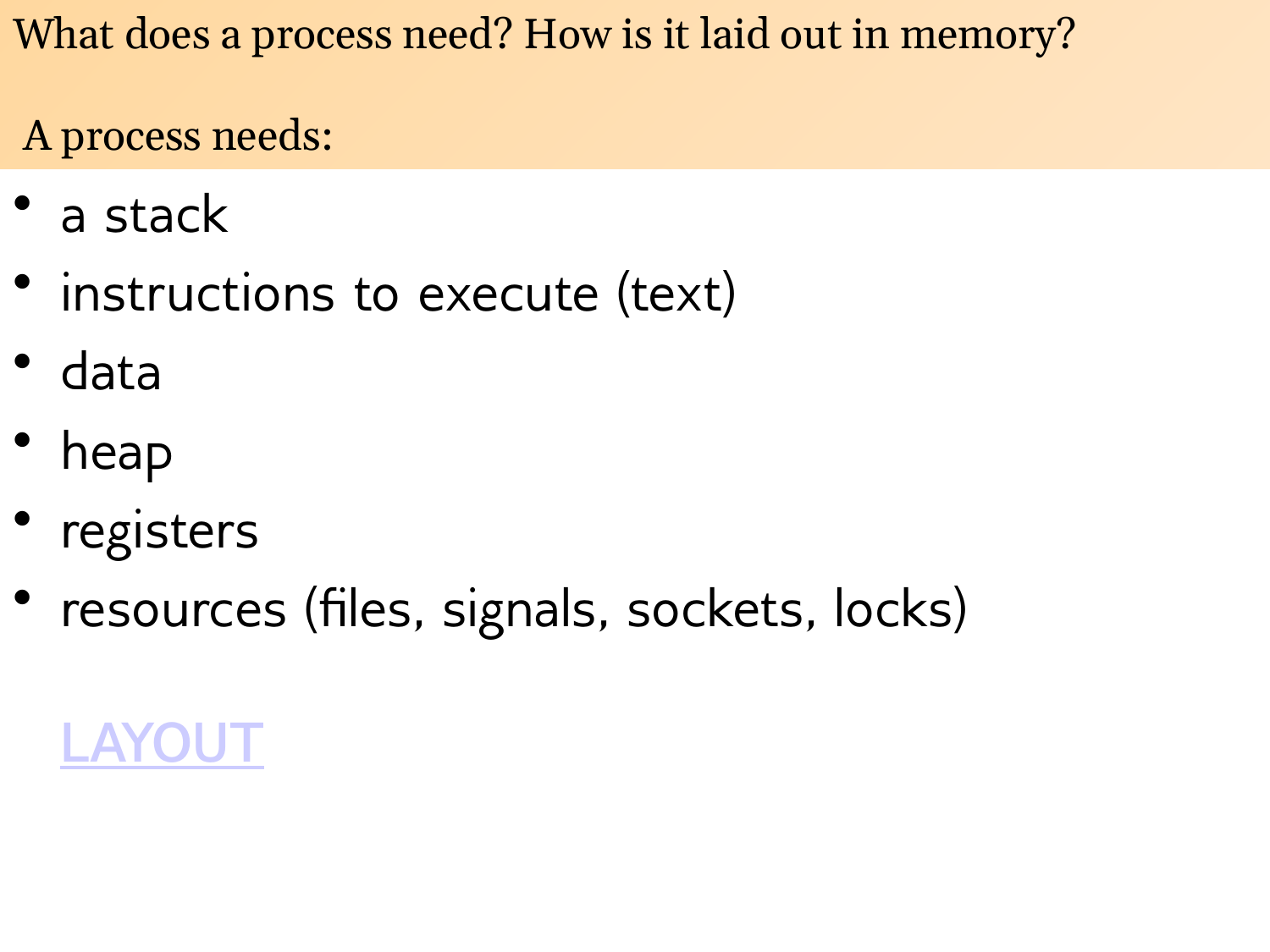

What does a process need? How is it laid out in memory?
 A process needs:
#
a stack
instructions to execute (text)
data
heap
registers
resources (files, signals, sockets, locks)
LAYOUT